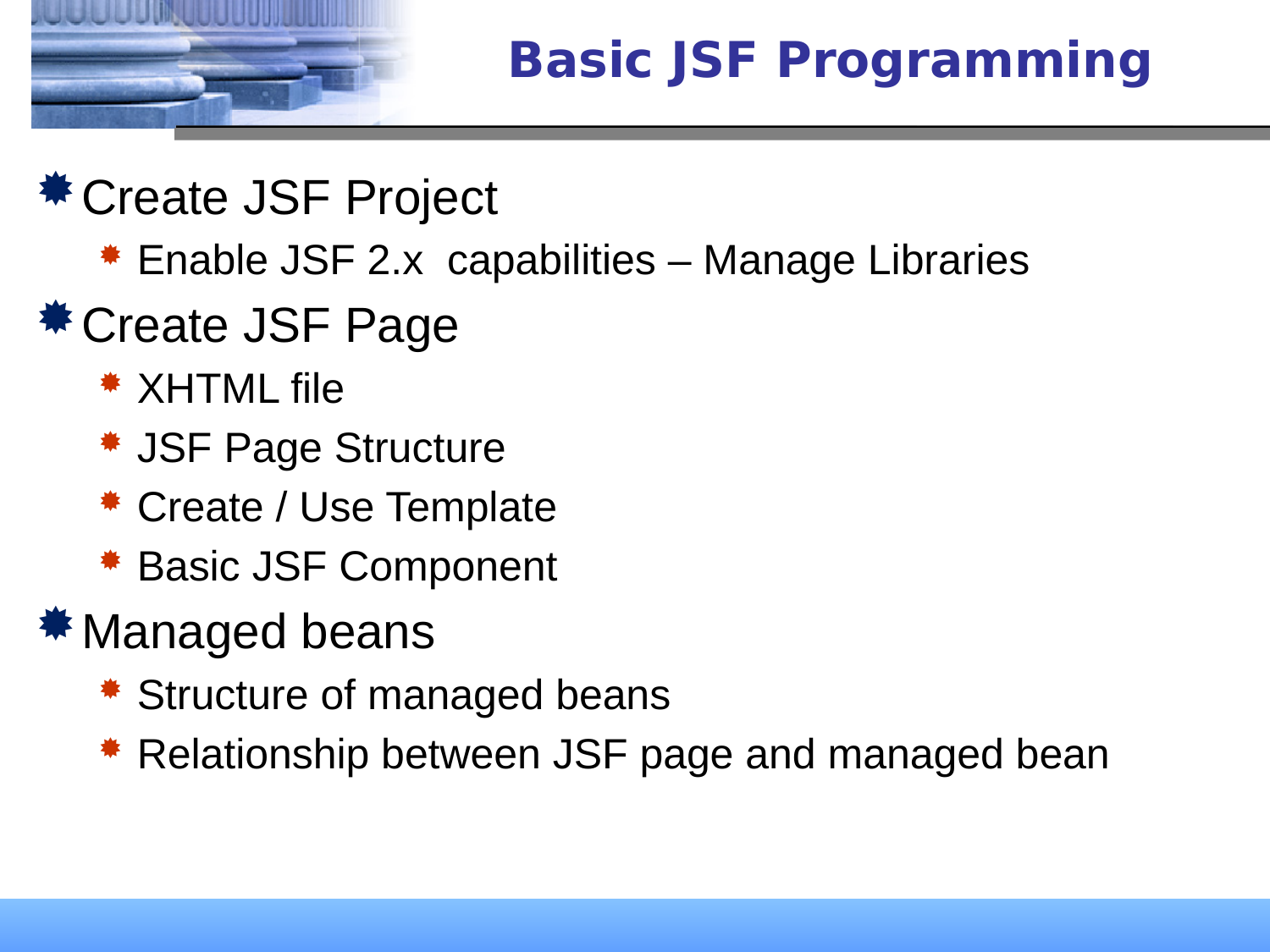

# Basic JSF Programming
Create JSF Project
Enable JSF 2.x  capabilities – Manage Libraries
Create JSF Page
XHTML file
JSF Page Structure
Create / Use Template
Basic JSF Component
Managed beans
Structure of managed beans
Relationship between JSF page and managed bean